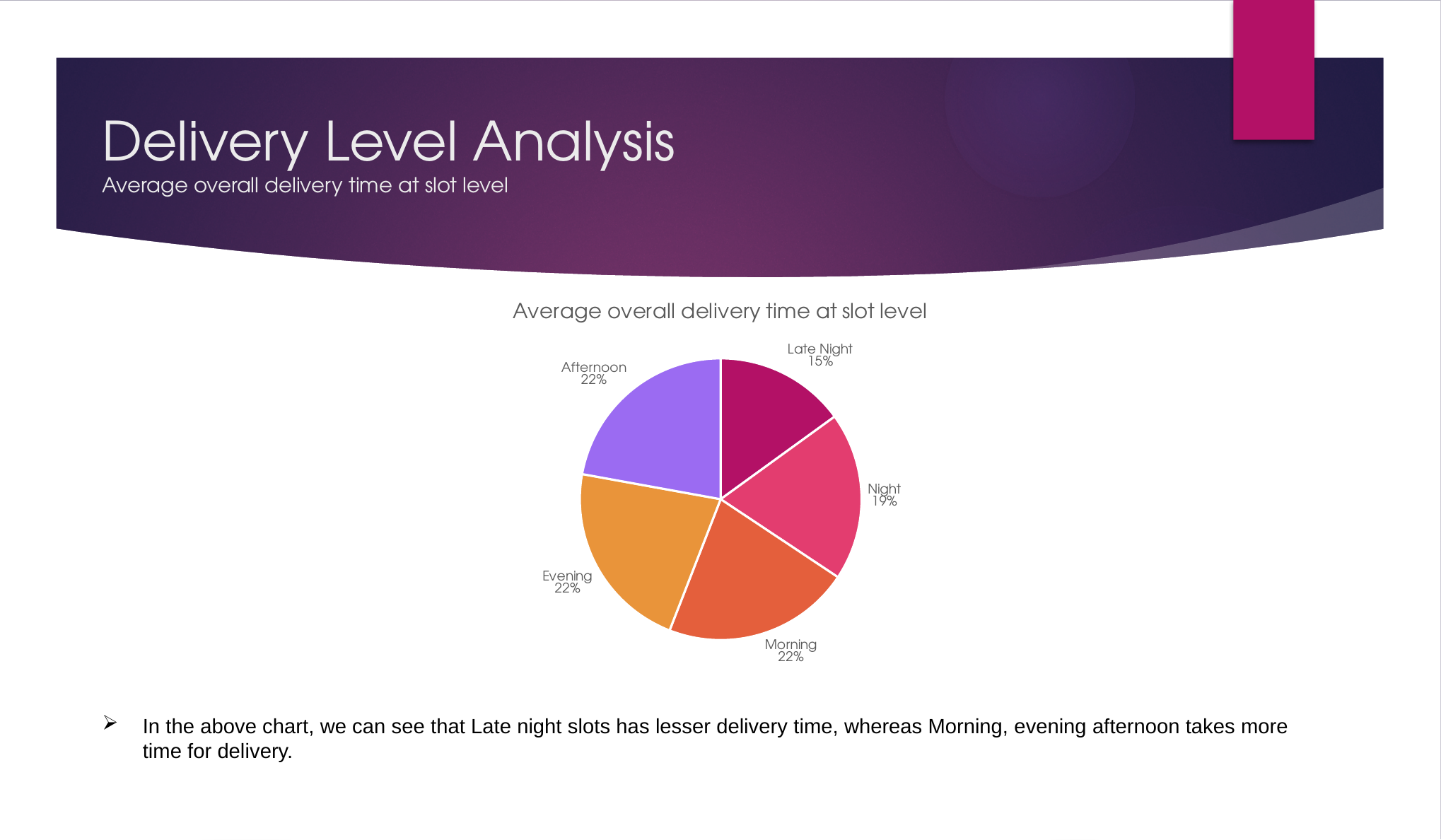

# Delivery Level Analysis Average overall delivery time at slot level

### Chart:  Average overall delivery time at slot level

| Category | Total |
|---|---|
| Late Night | 0.012142727963121058 |
| Night | 0.01562916067148816 |
| Morning | 0.017438555155020952 |
| Evening | 0.01775046382770364 |
| Afternoon | 0.017903609279658207 |
In the above chart, we can see that Late night slots has lesser delivery time, whereas Morning, evening afternoon takes more time for delivery.